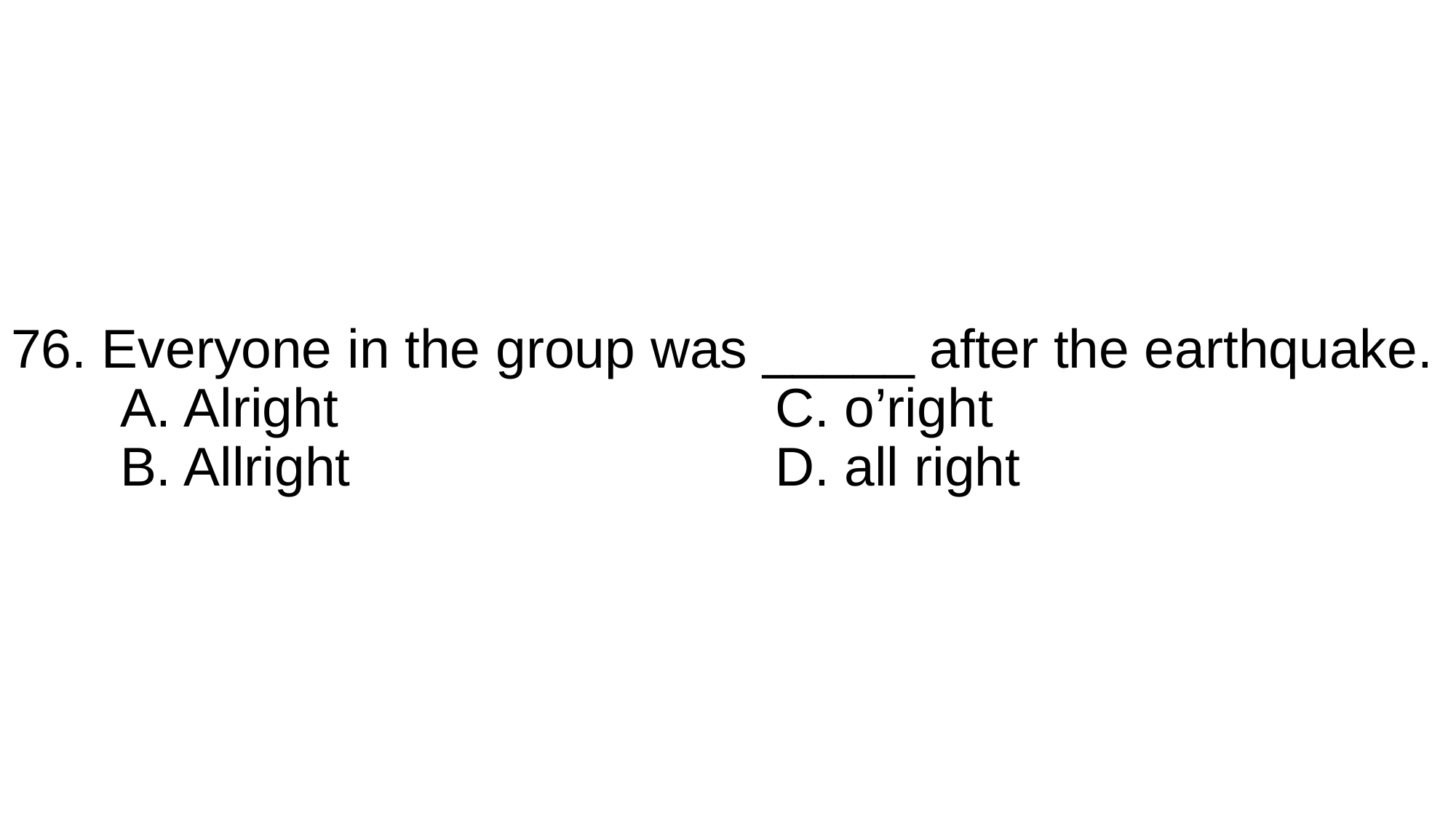

# 76. Everyone in the group was _____ after the earthquake. A. Alright				C. o’right B. Allright				D. all right